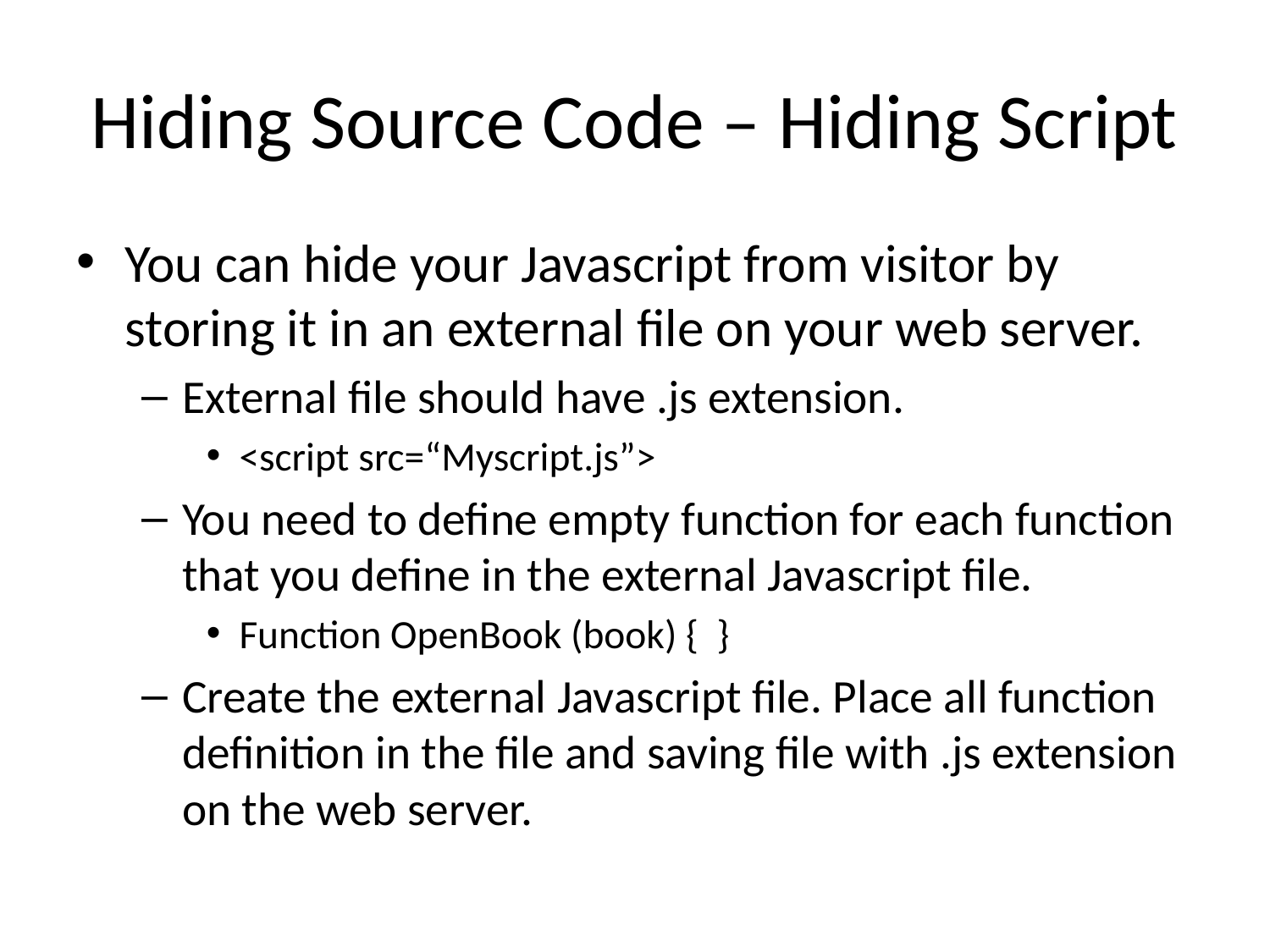

# Hiding Source Code – Hiding Script
You can hide your Javascript from visitor by storing it in an external file on your web server.
External file should have .js extension.
<script src=“Myscript.js”>
You need to define empty function for each function that you define in the external Javascript file.
Function OpenBook (book) {  }
Create the external Javascript file. Place all function definition in the file and saving file with .js extension on the web server.